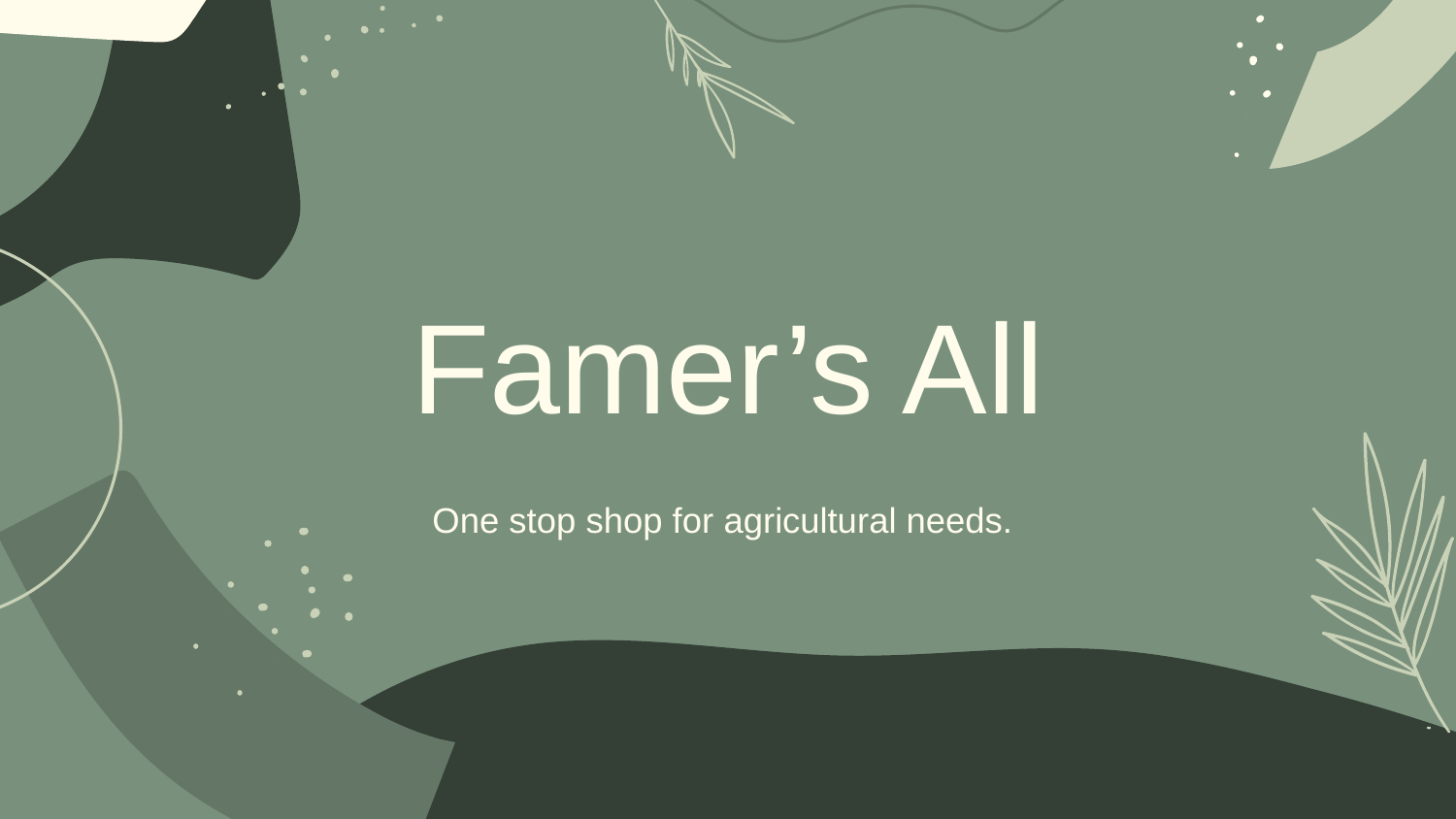

# Famer’s All
One stop shop for agricultural needs.